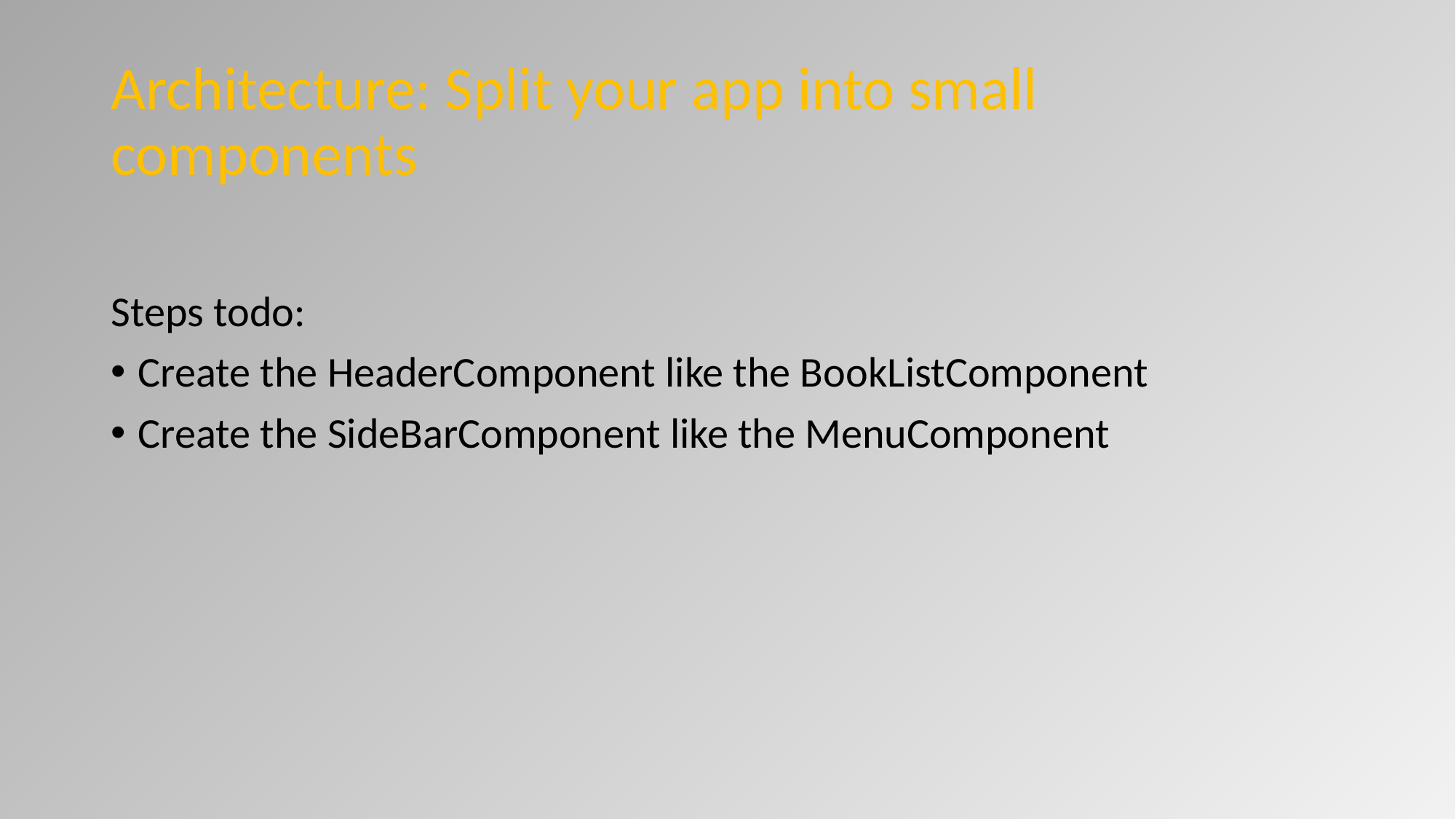

# Architecture: Split your app into small components

Steps todo:
Create the HeaderComponent like the BookListComponent
Create the SideBarComponent like the MenuComponent